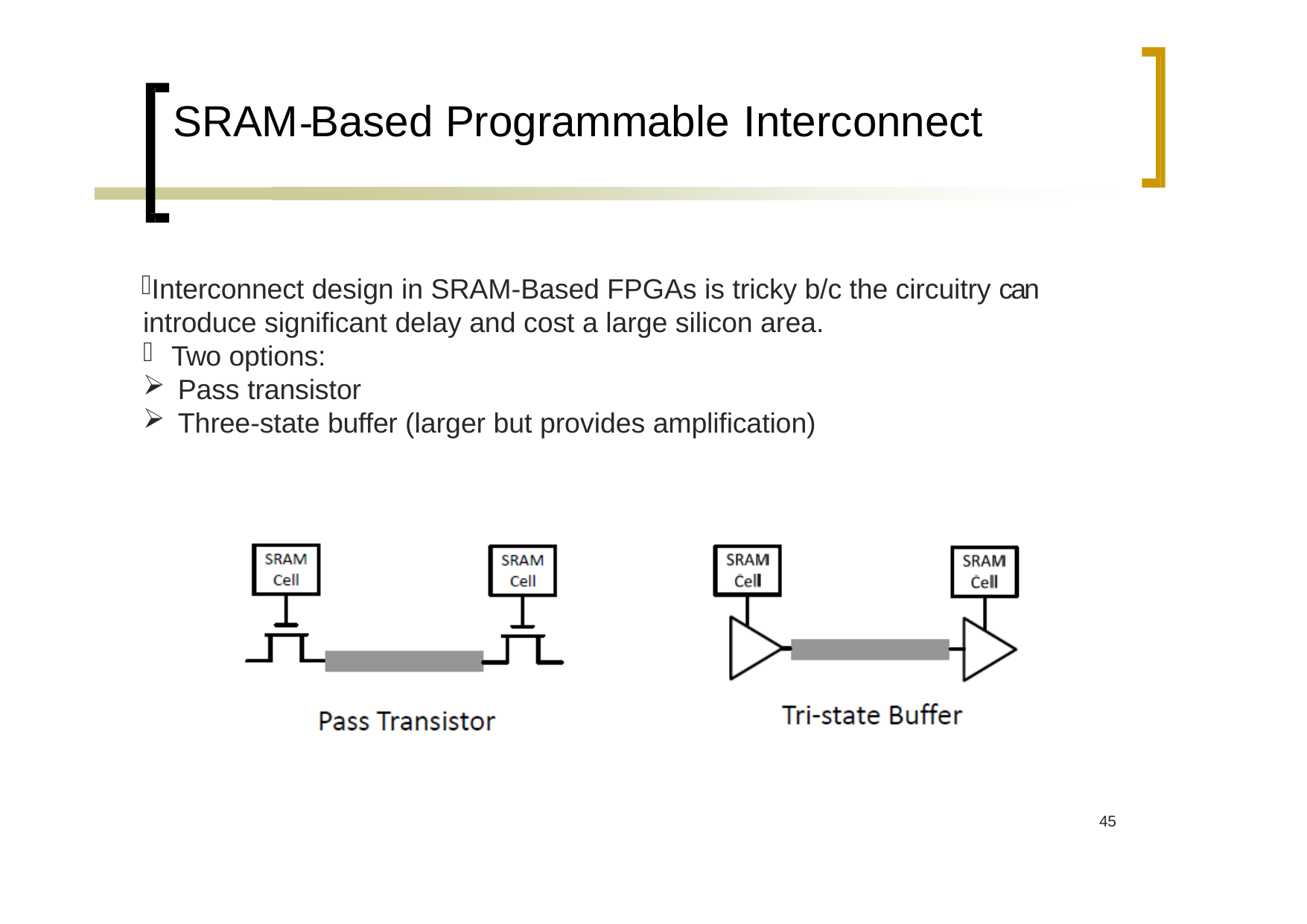

# SRAM Based Programmable Interconnect

Interconnect design in SRAM‐Based FPGAs is tricky b/c the circuitry can  introduce significant delay and cost a large silicon area.
Two options:
Pass transistor
Three‐state buffer (larger but provides amplification)

45